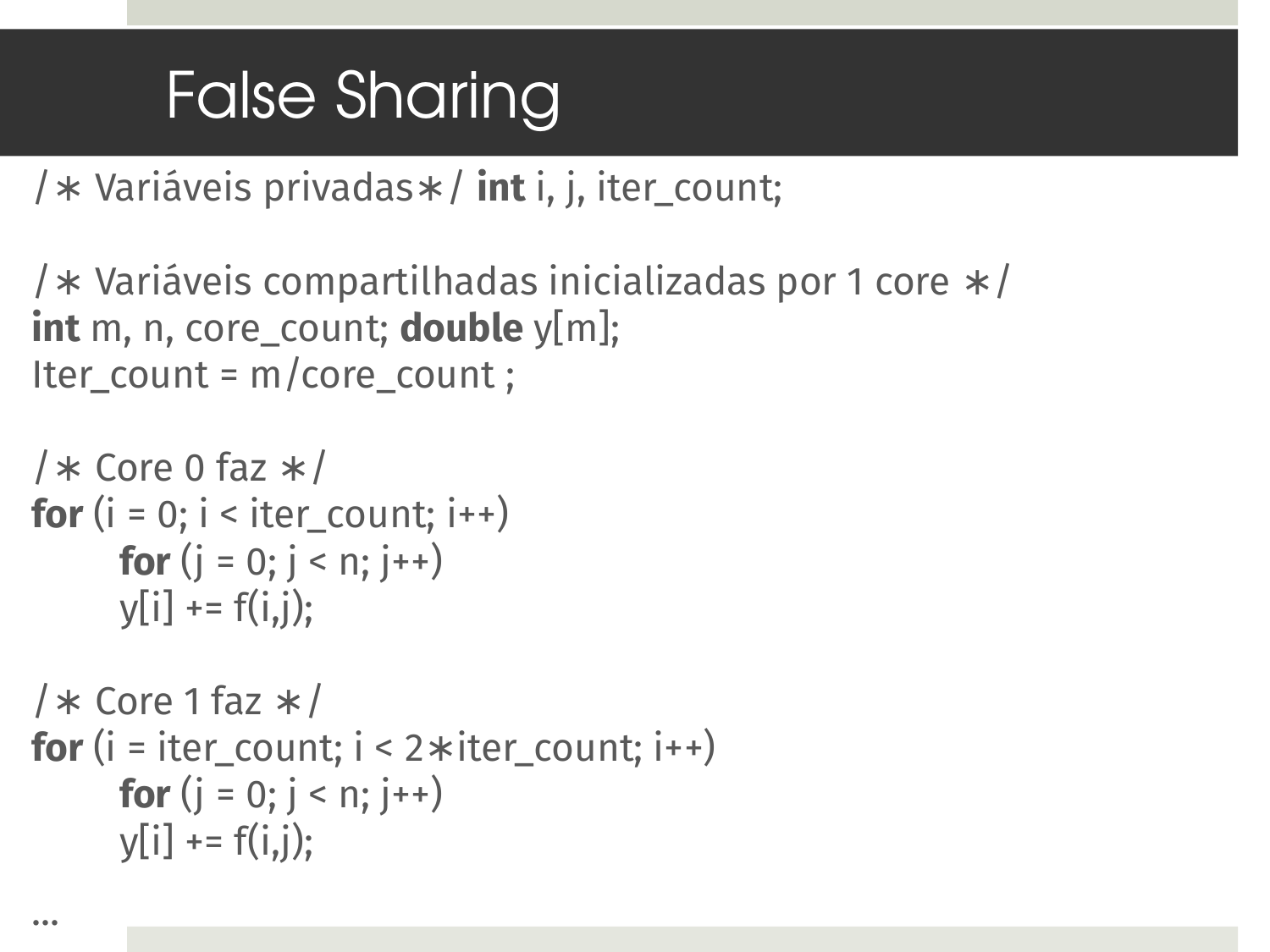

# False Sharing
/∗ Variáveis privadas∗/ int i, j, iter_count;

/∗ Variáveis compartilhadas inicializadas por 1 core ∗/
int m, n, core_count; double y[m];
Iter_count = m/core_count ;

/∗ Core 0 faz ∗/
for (i = 0; i < iter_count; i++)
	for (j = 0; j < n; j++)
		y[i] += f(i,j);

/∗ Core 1 faz ∗/
for (i = iter_count; i < 2∗iter_count; i++)
	for (j = 0; j < n; j++)
		y[i] += f(i,j);
...